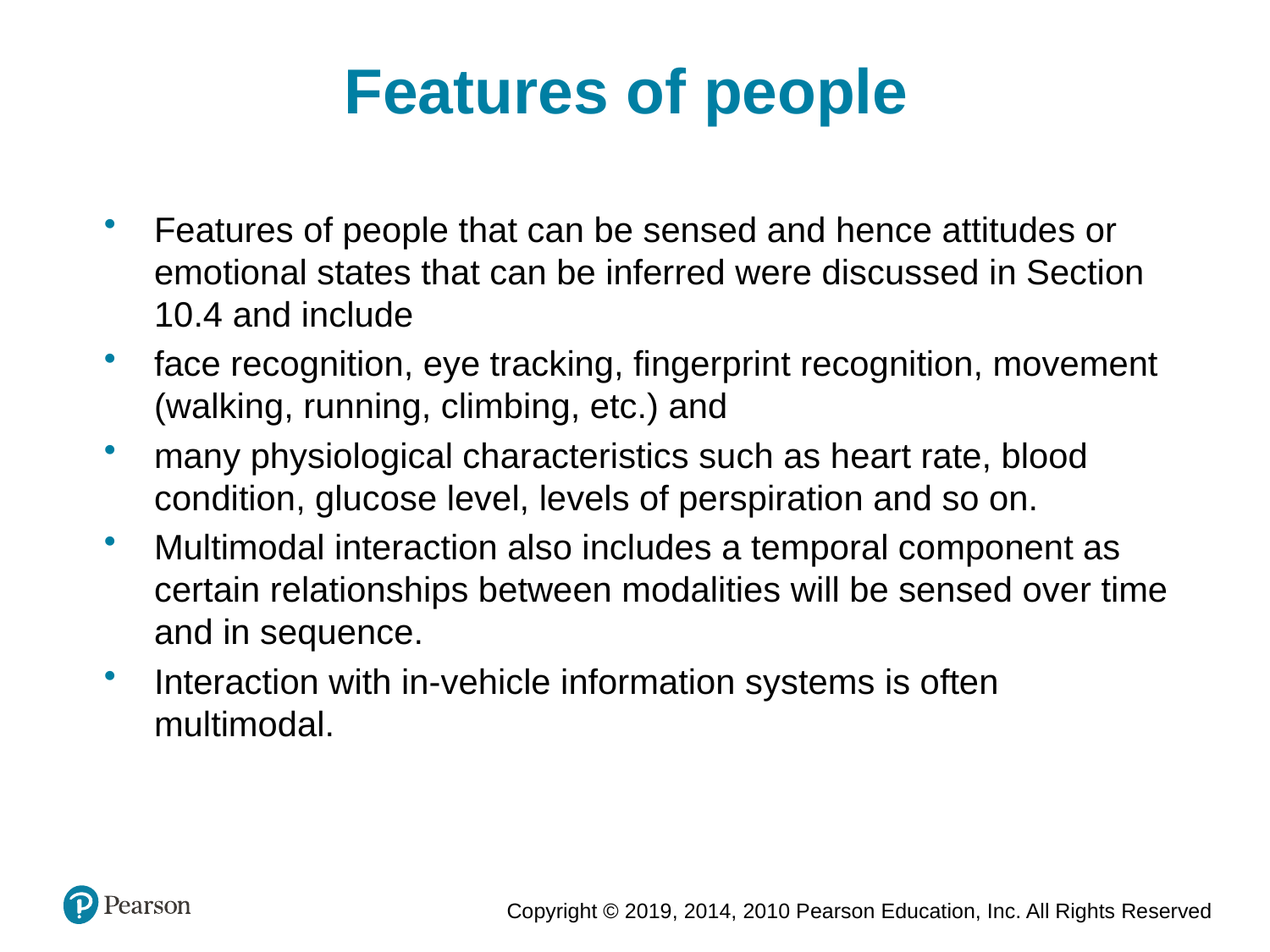

Features of people
Features of people that can be sensed and hence attitudes or emotional states that can be inferred were discussed in Section 10.4 and include
face recognition, eye tracking, fingerprint recognition, movement (walking, running, climbing, etc.) and
many physiological characteristics such as heart rate, blood condition, glucose level, levels of perspiration and so on.
Multimodal interaction also includes a temporal component as certain relationships between modalities will be sensed over time and in sequence.
Interaction with in-vehicle information systems is often multimodal.